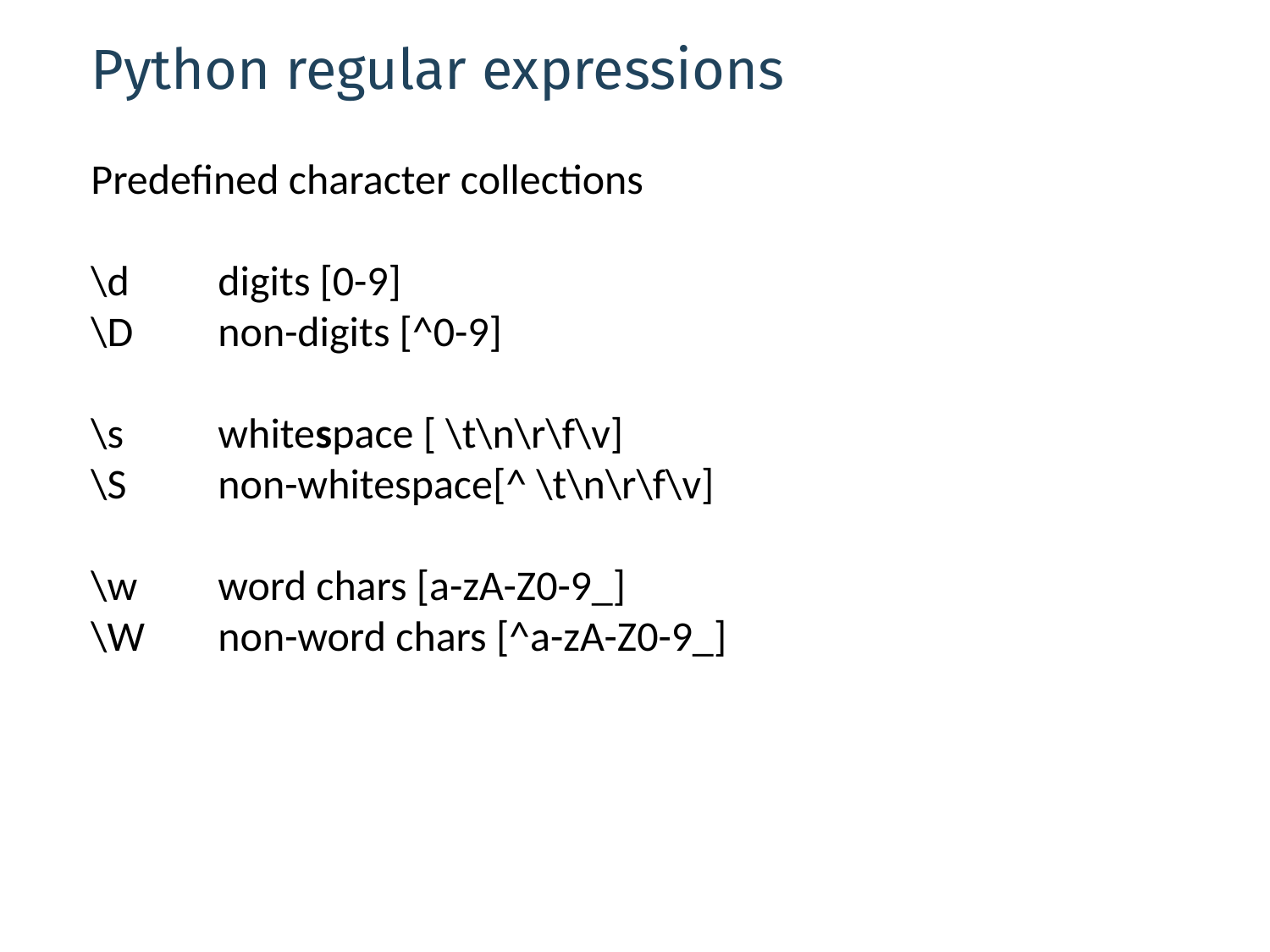

Python regular expressions

Predefined character collections

\d	digits [0-9]
\D	non-digits [^0-9]

\s	whitespace [ \t\n\r\f\v]
\S	non-whitespace[^ \t\n\r\f\v]

\w	word chars [a-zA-Z0-9_]
\W	non-word chars [^a-zA-Z0-9_]